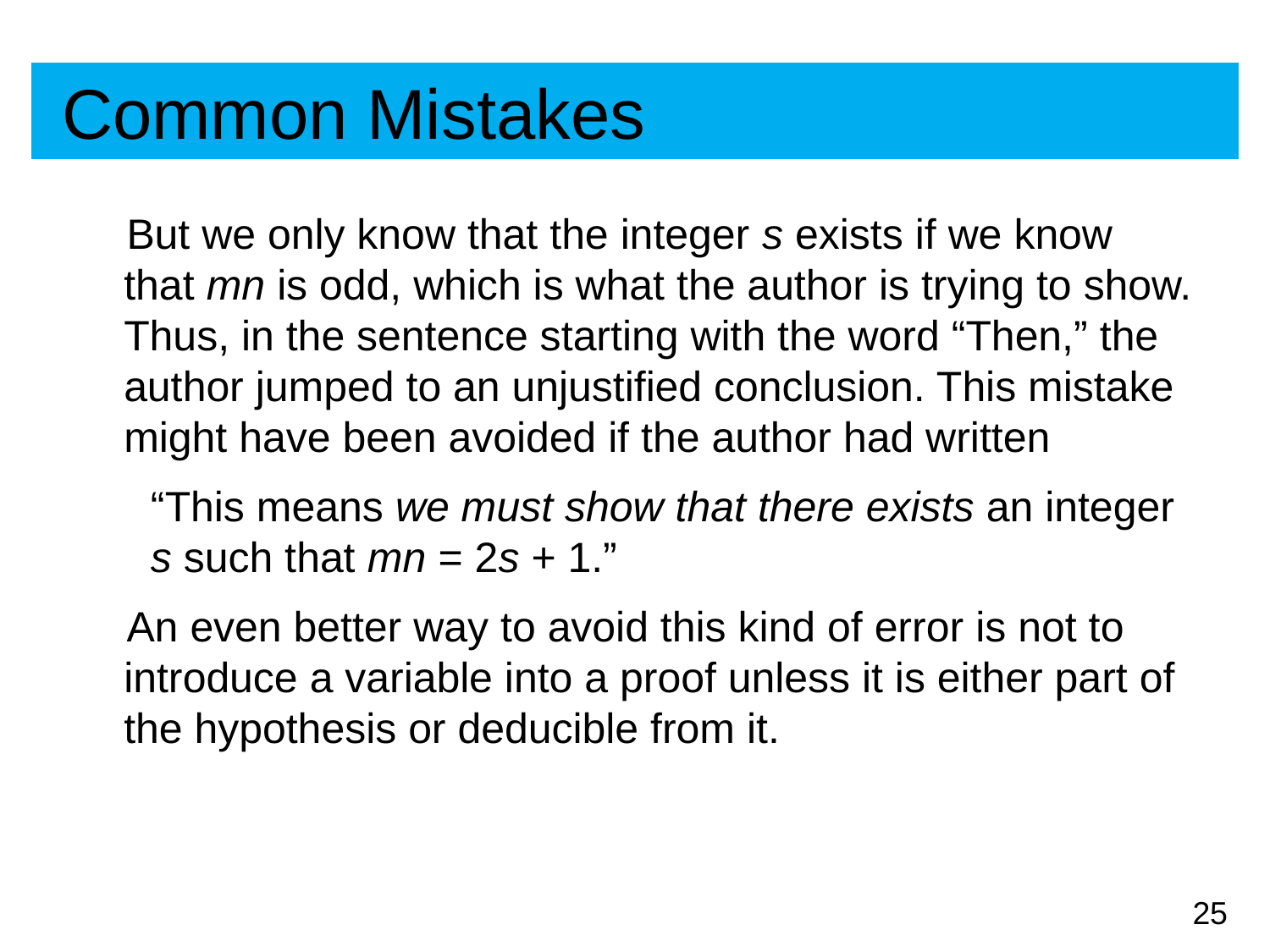

# Common Mistakes
But we only know that the integer s exists if we know that mn is odd, which is what the author is trying to show. Thus, in the sentence starting with the word “Then,” the author jumped to an unjustified conclusion. This mistake might have been avoided if the author had written

“This means we must show that there exists an integer s such that mn = 2s + 1.”

An even better way to avoid this kind of error is not to introduce a variable into a proof unless it is either part of the hypothesis or deducible from it.